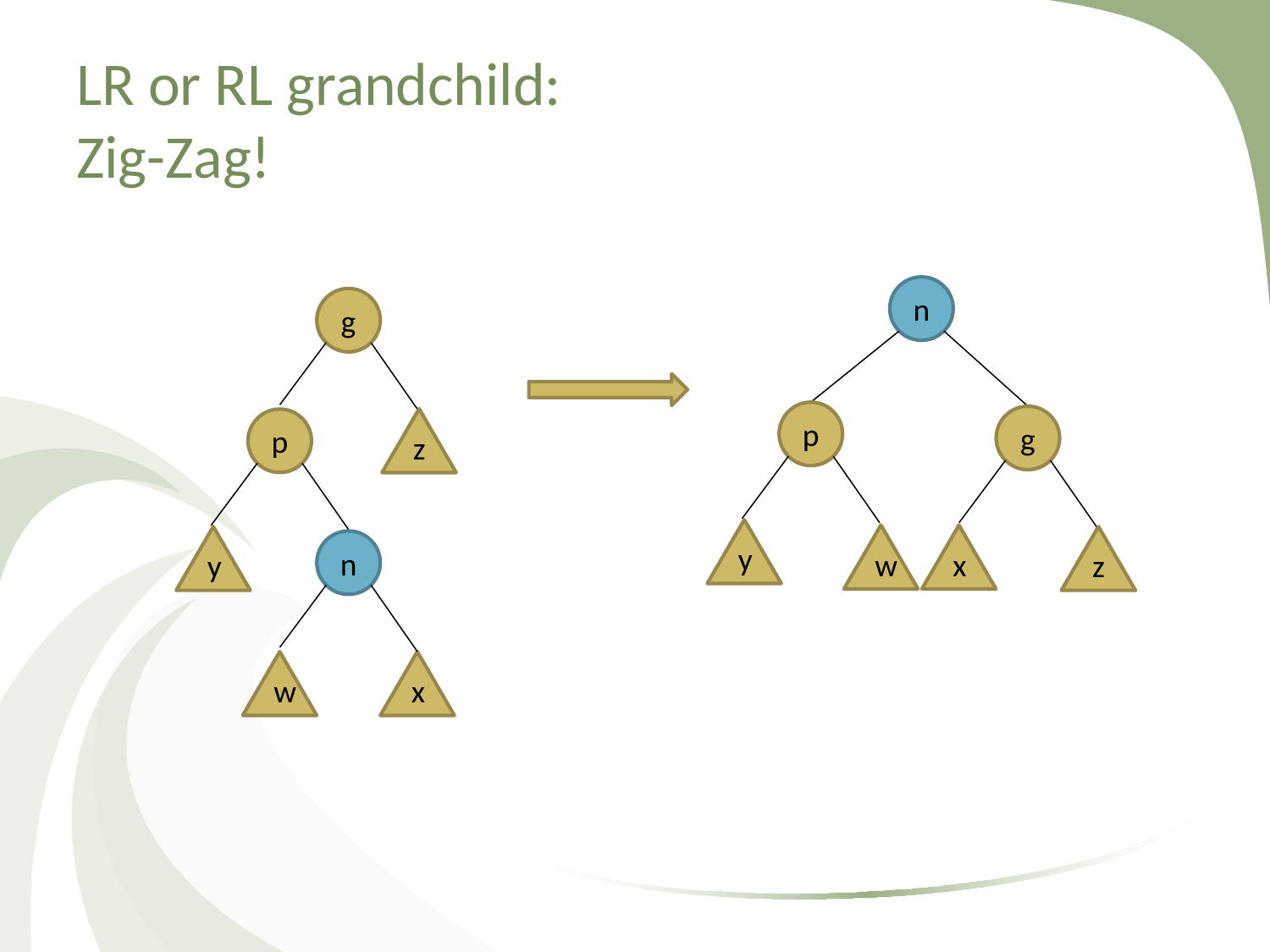

# LR or RL grandchild: Zig-Zag!

n
g

p
g
z
p
y
w
x
z
y
n
w
x